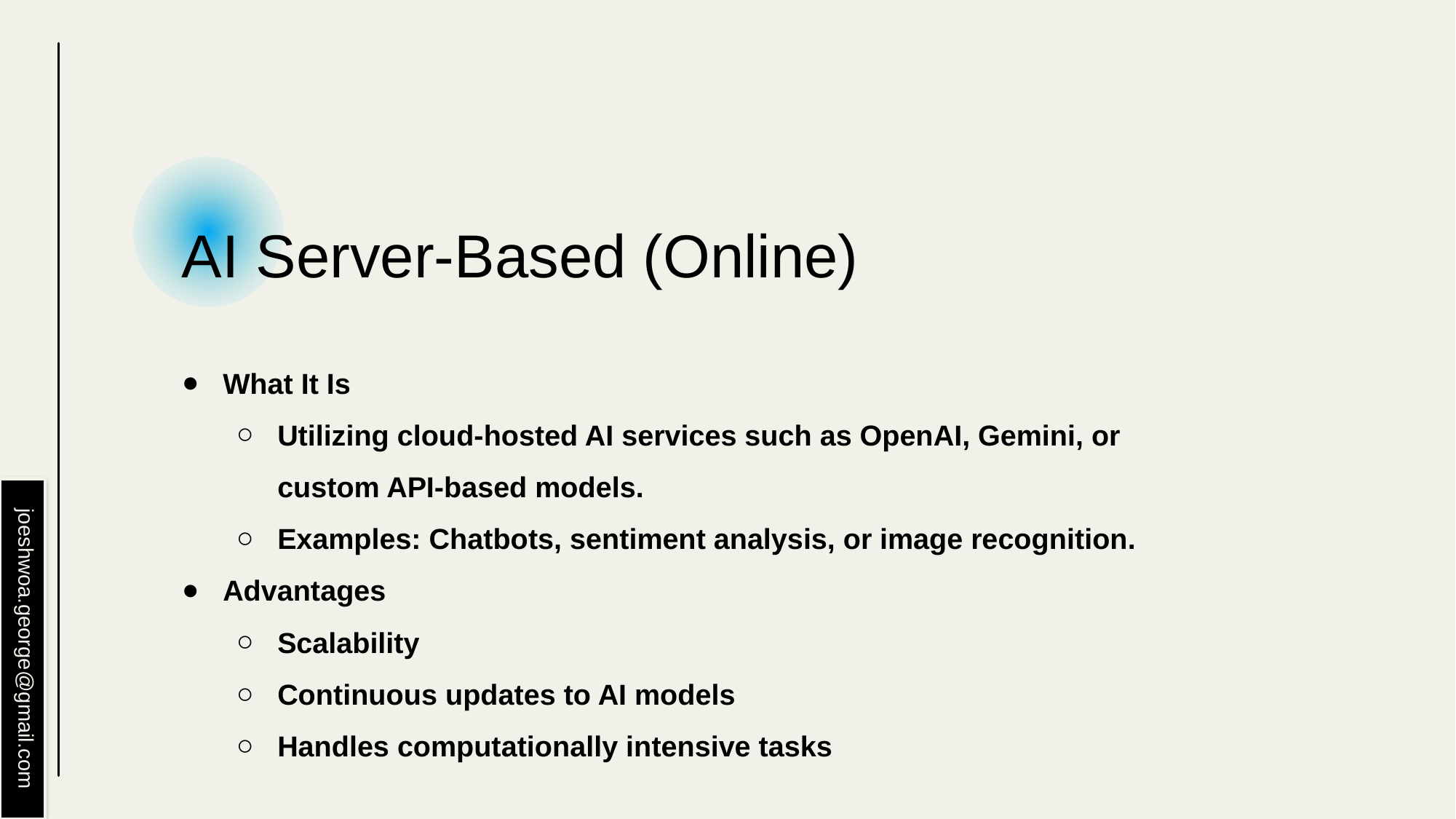

# AI Server-Based (Online)
What It Is
Utilizing cloud-hosted AI services such as OpenAI, Gemini, or custom API-based models.
Examples: Chatbots, sentiment analysis, or image recognition.
Advantages
Scalability
Continuous updates to AI models
Handles computationally intensive tasks
joeshwoa.george@gmail.com